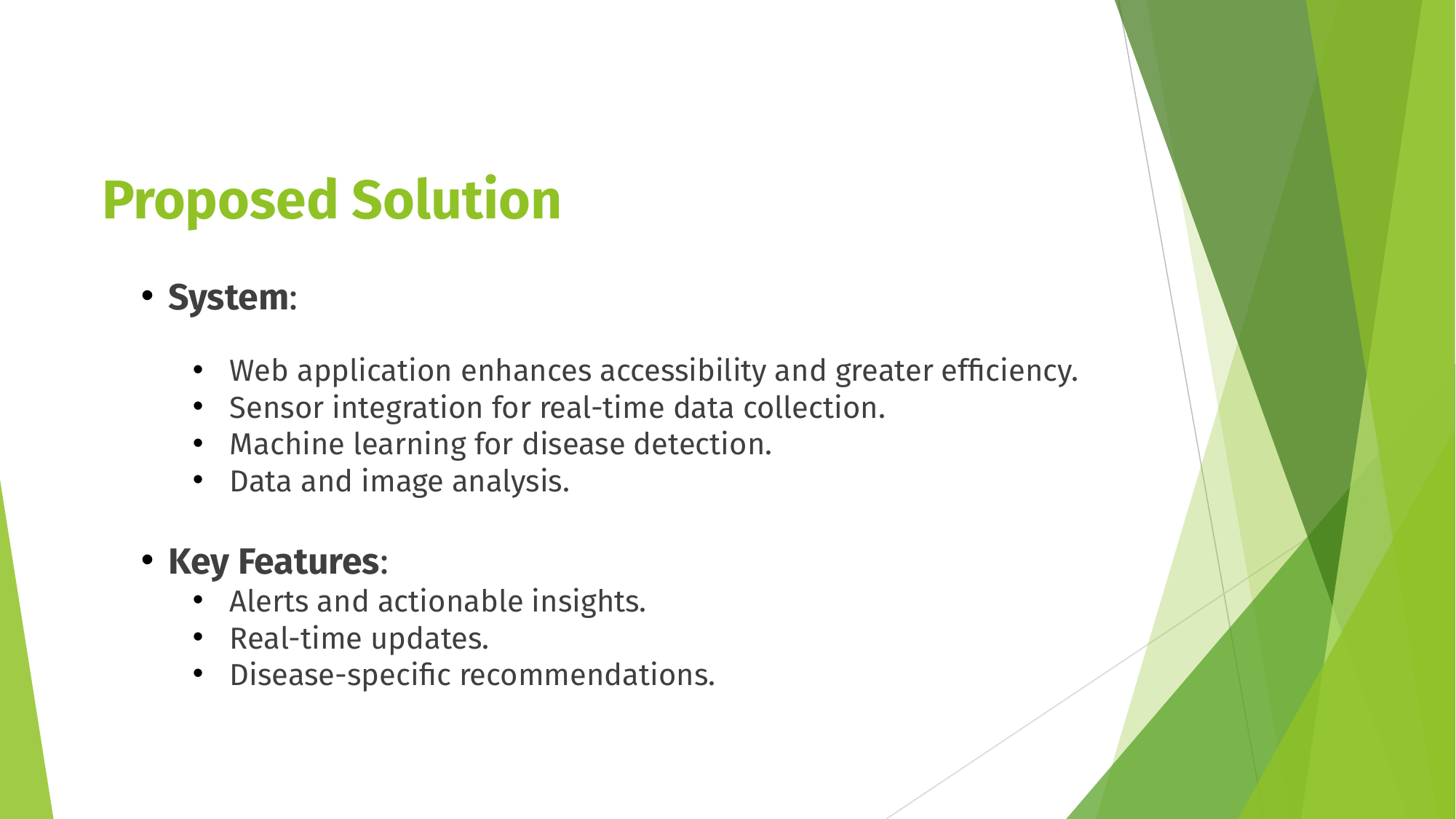

# Proposed Solution
System:

Web application enhances accessibility and greater efficiency.
Sensor integration for real-time data collection.
Machine learning for disease detection.
Data and image analysis.

Key Features:
Alerts and actionable insights.
Real-time updates.
Disease-specific recommendations.